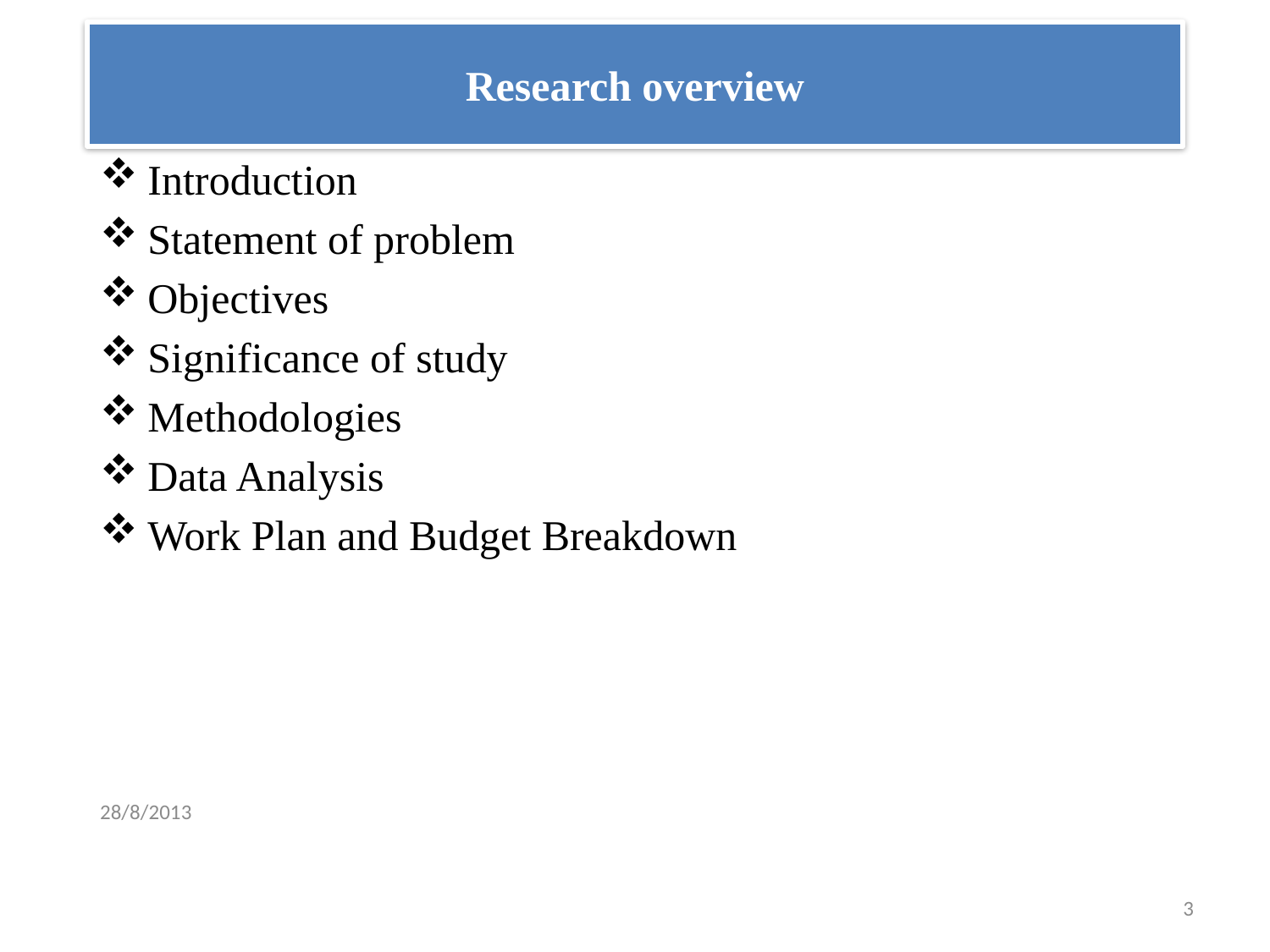

# Research overview
Introduction
Statement of problem
Objectives
Significance of study
Methodologies
Data Analysis
Work Plan and Budget Breakdown

28/8/2013
3